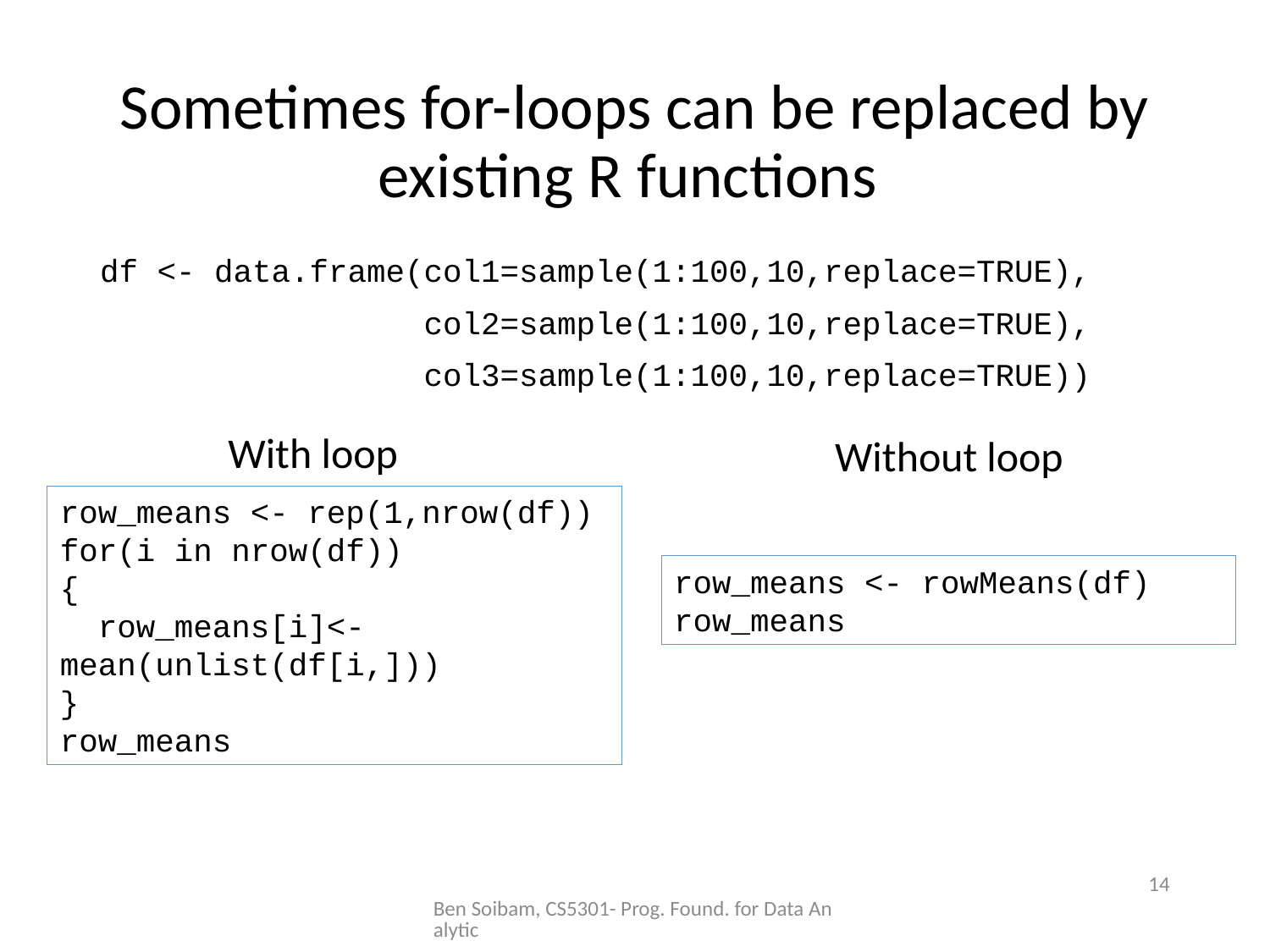

# Sometimes for-loops can be replaced by existing R functions
df <- data.frame(col1=sample(1:100,10,replace=TRUE),
                 col2=sample(1:100,10,replace=TRUE),
                 col3=sample(1:100,10,replace=TRUE))
With loop
Without loop
row_means <- rep(1,nrow(df))
for(i in nrow(df))
{
  row_means[i]<- mean(unlist(df[i,]))
}
row_means
row_means <- rowMeans(df)
row_means
14
Ben Soibam, CS5301- Prog. Found. for Data Analytic